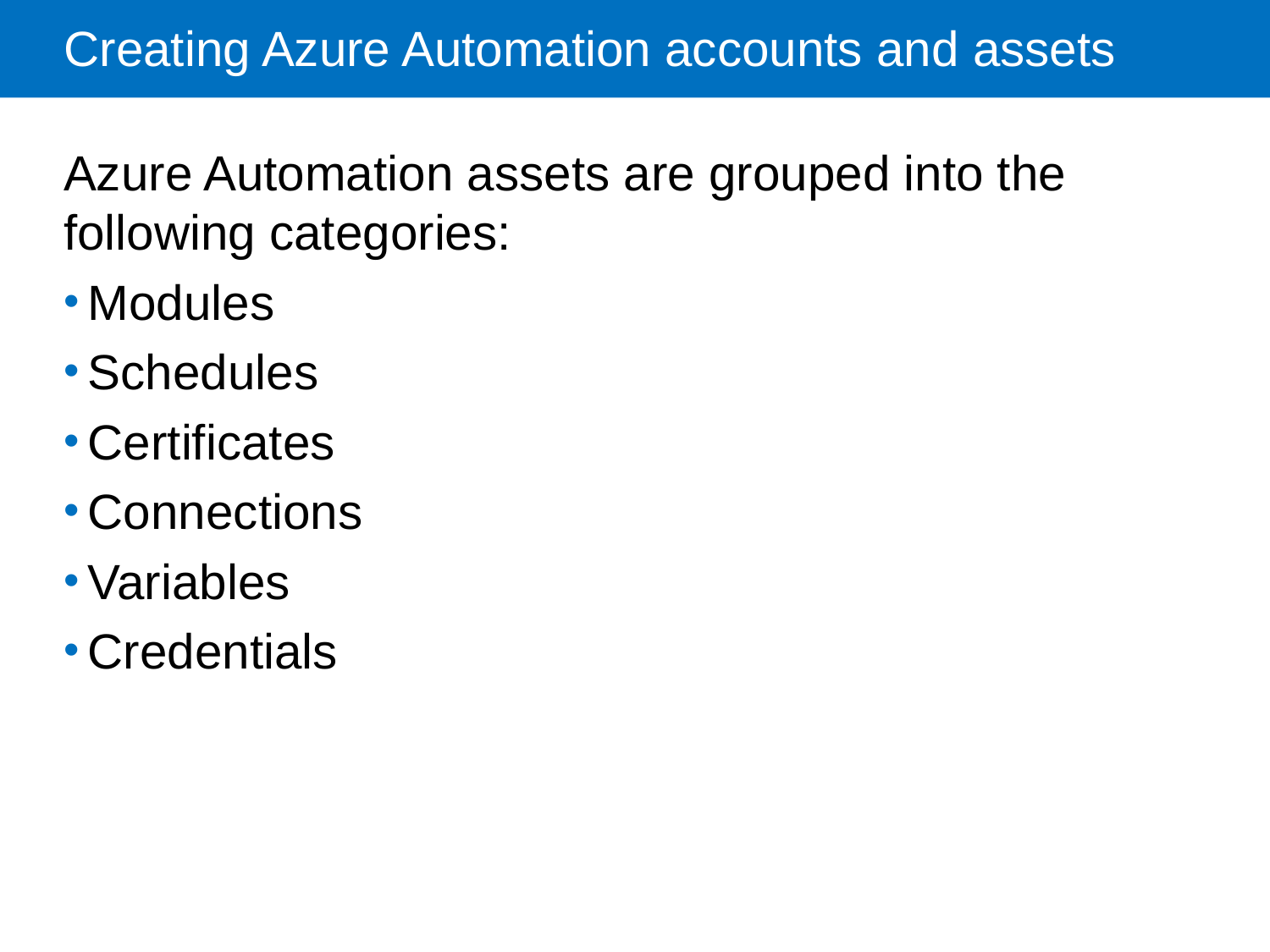

# Creating Azure Automation accounts and assets
Azure Automation assets are grouped into the following categories:
Modules
Schedules
Certificates
Connections
Variables
Credentials